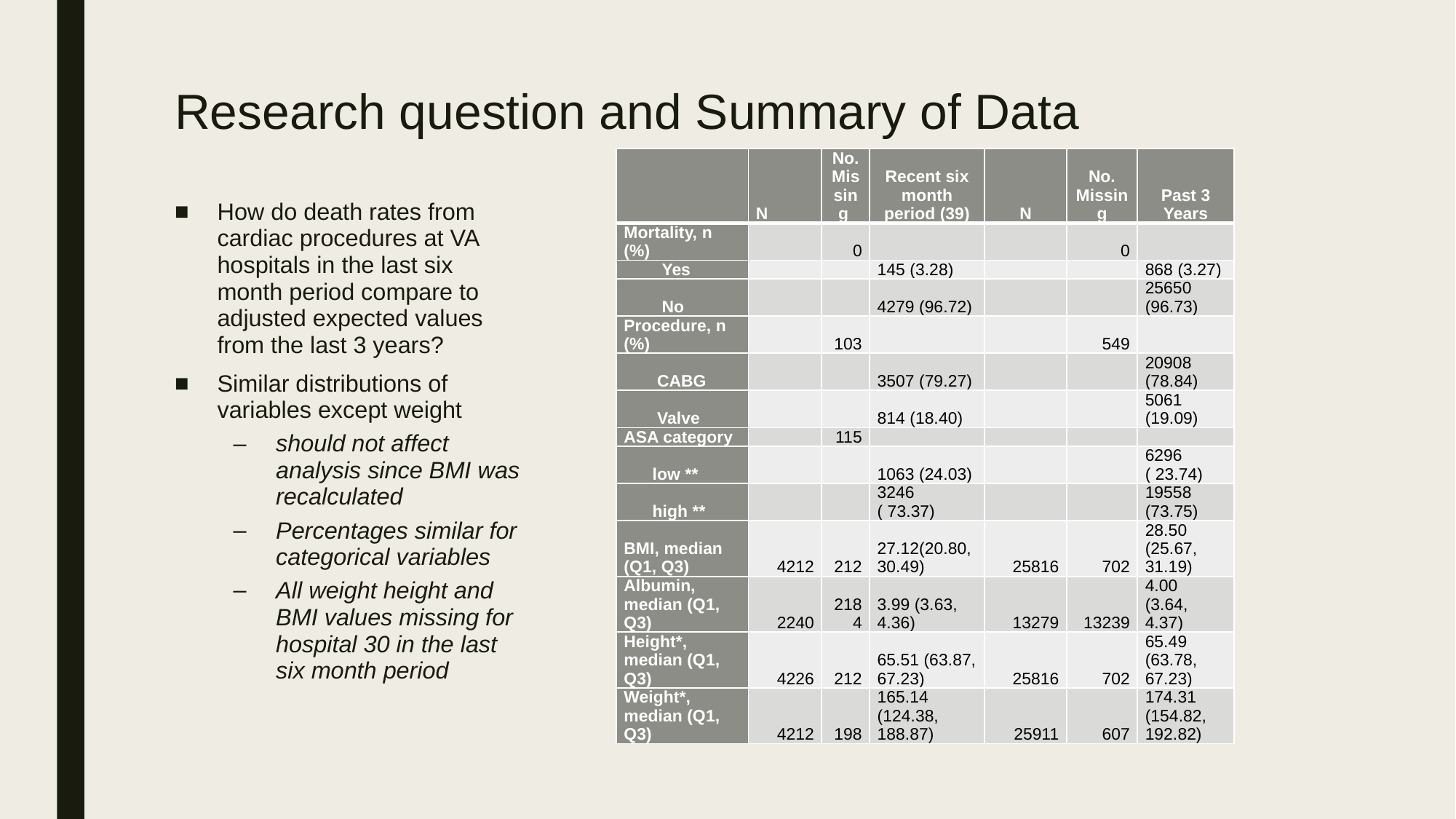

# Research question and Summary of Data
|  | N | No. Missing | Recent six month period (39) | N | No. Missing | Past 3 Years |
| --- | --- | --- | --- | --- | --- | --- |
| Mortality, n (%) |  | 0 |  |  | 0 |  |
| Yes |  |  | 145 (3.28) |  |  | 868 (3.27) |
| No |  |  | 4279 (96.72) |  |  | 25650 (96.73) |
| Procedure, n (%) |  | 103 |  |  | 549 |  |
| CABG |  |  | 3507 (79.27) |  |  | 20908 (78.84) |
| Valve |  |  | 814 (18.40) |  |  | 5061 (19.09) |
| ASA category |  | 115 |  |  |  |  |
| low \*\* |  |  | 1063 (24.03) |  |  | 6296 ( 23.74) |
| high \*\* |  |  | 3246 ( 73.37) |  |  | 19558 (73.75) |
| BMI, median (Q1, Q3) | 4212 | 212 | 27.12(20.80, 30.49) | 25816 | 702 | 28.50 (25.67, 31.19) |
| Albumin, median (Q1, Q3) | 2240 | 2184 | 3.99 (3.63, 4.36) | 13279 | 13239 | 4.00 (3.64, 4.37) |
| Height\*, median (Q1, Q3) | 4226 | 212 | 65.51 (63.87, 67.23) | 25816 | 702 | 65.49 (63.78, 67.23) |
| Weight\*, median (Q1, Q3) | 4212 | 198 | 165.14 (124.38, 188.87) | 25911 | 607 | 174.31 (154.82, 192.82) |
How do death rates from cardiac procedures at VA hospitals in the last six month period compare to adjusted expected values from the last 3 years?
Similar distributions of variables except weight
should not affect analysis since BMI was recalculated
Percentages similar for categorical variables
All weight height and BMI values missing for hospital 30 in the last six month period